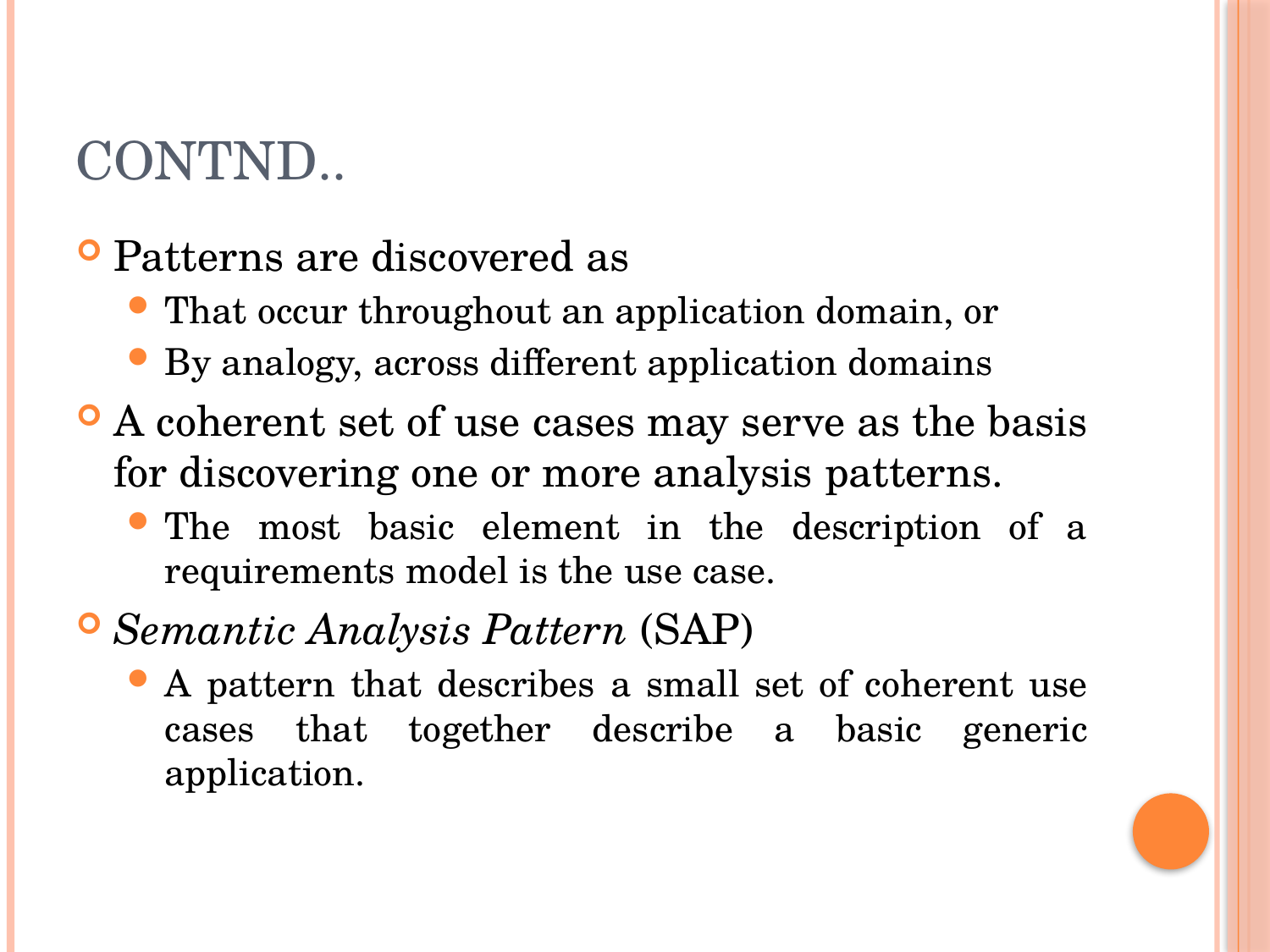

# Contnd..
Patterns are discovered as
That occur throughout an application domain, or
By analogy, across different application domains
A coherent set of use cases may serve as the basis for discovering one or more analysis patterns.
The most basic element in the description of a requirements model is the use case.
Semantic Analysis Pattern (SAP)
A pattern that describes a small set of coherent use cases that together describe a basic generic application.